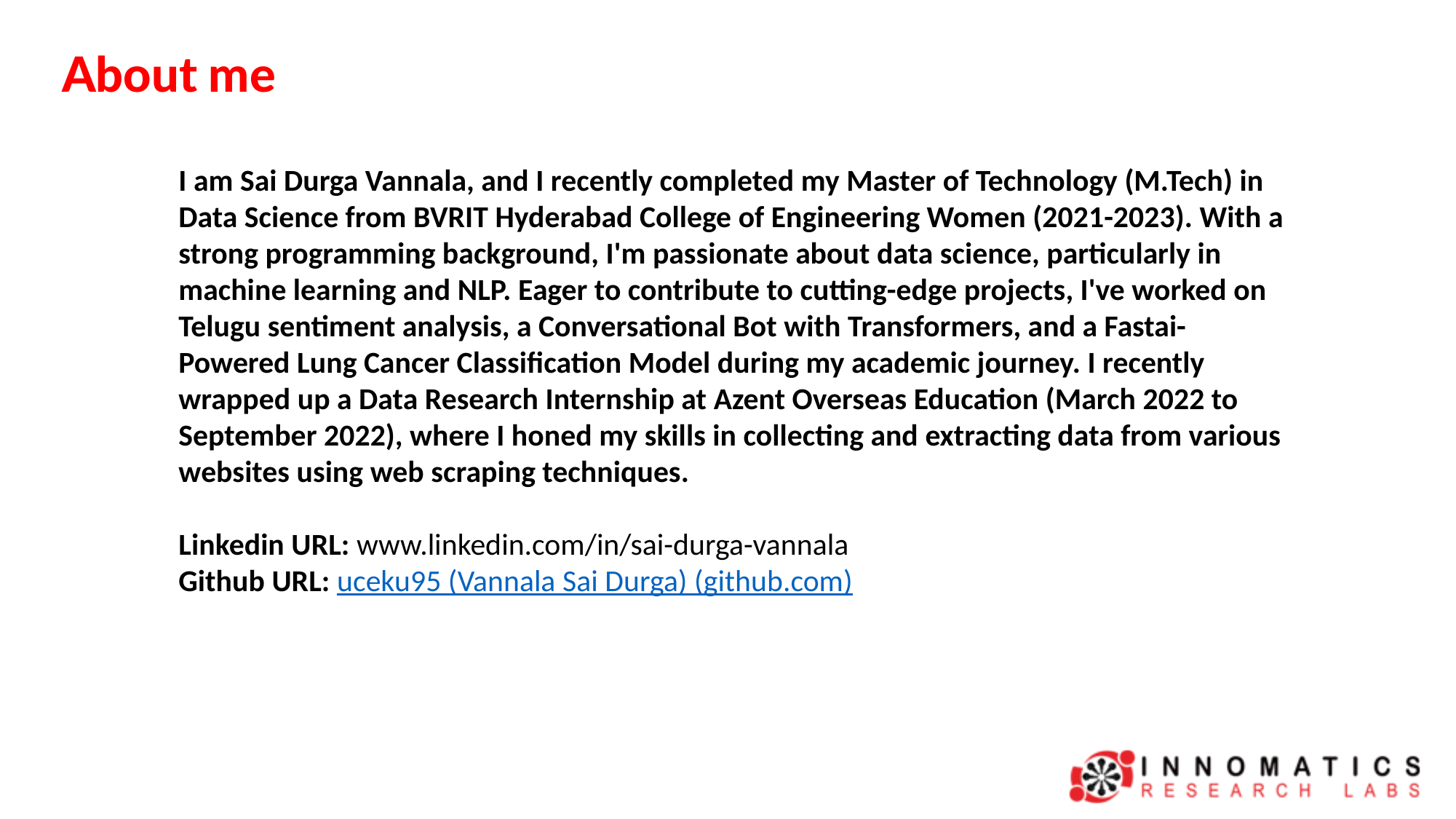

About me
I am Sai Durga Vannala, and I recently completed my Master of Technology (M.Tech) in Data Science from BVRIT Hyderabad College of Engineering Women (2021-2023). With a strong programming background, I'm passionate about data science, particularly in machine learning and NLP. Eager to contribute to cutting-edge projects, I've worked on Telugu sentiment analysis, a Conversational Bot with Transformers, and a Fastai-Powered Lung Cancer Classification Model during my academic journey. I recently wrapped up a Data Research Internship at Azent Overseas Education (March 2022 to September 2022), where I honed my skills in collecting and extracting data from various websites using web scraping techniques.

Linkedin URL: www.linkedin.com/in/sai-durga-vannala
Github URL: uceku95 (Vannala Sai Durga) (github.com)